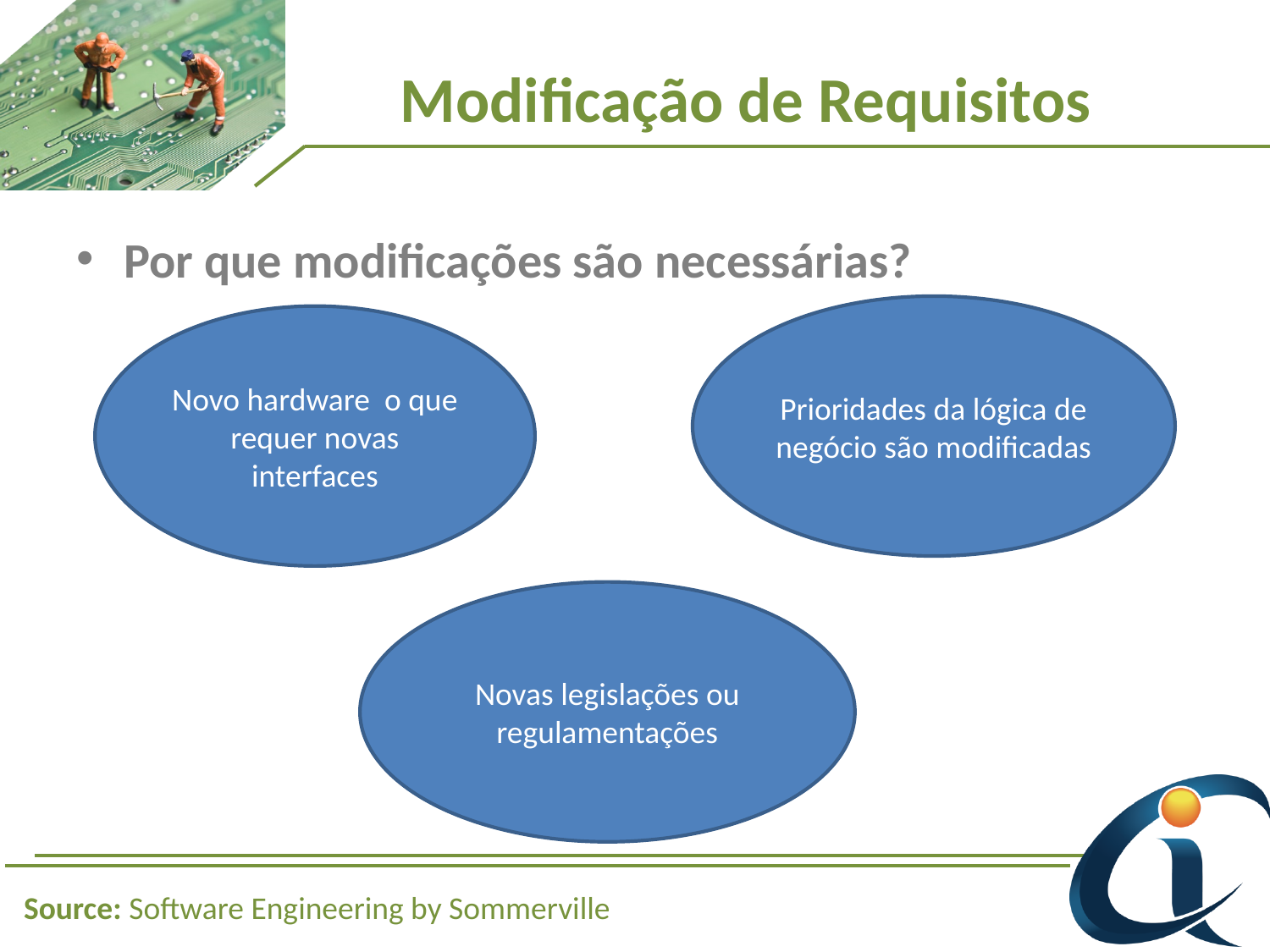

# Modificação de Requisitos
Por que modificações são necessárias?
Prioridades da lógica de negócio são modificadas
Novo hardware  o que requer novas interfaces
Novas legislações ou regulamentações